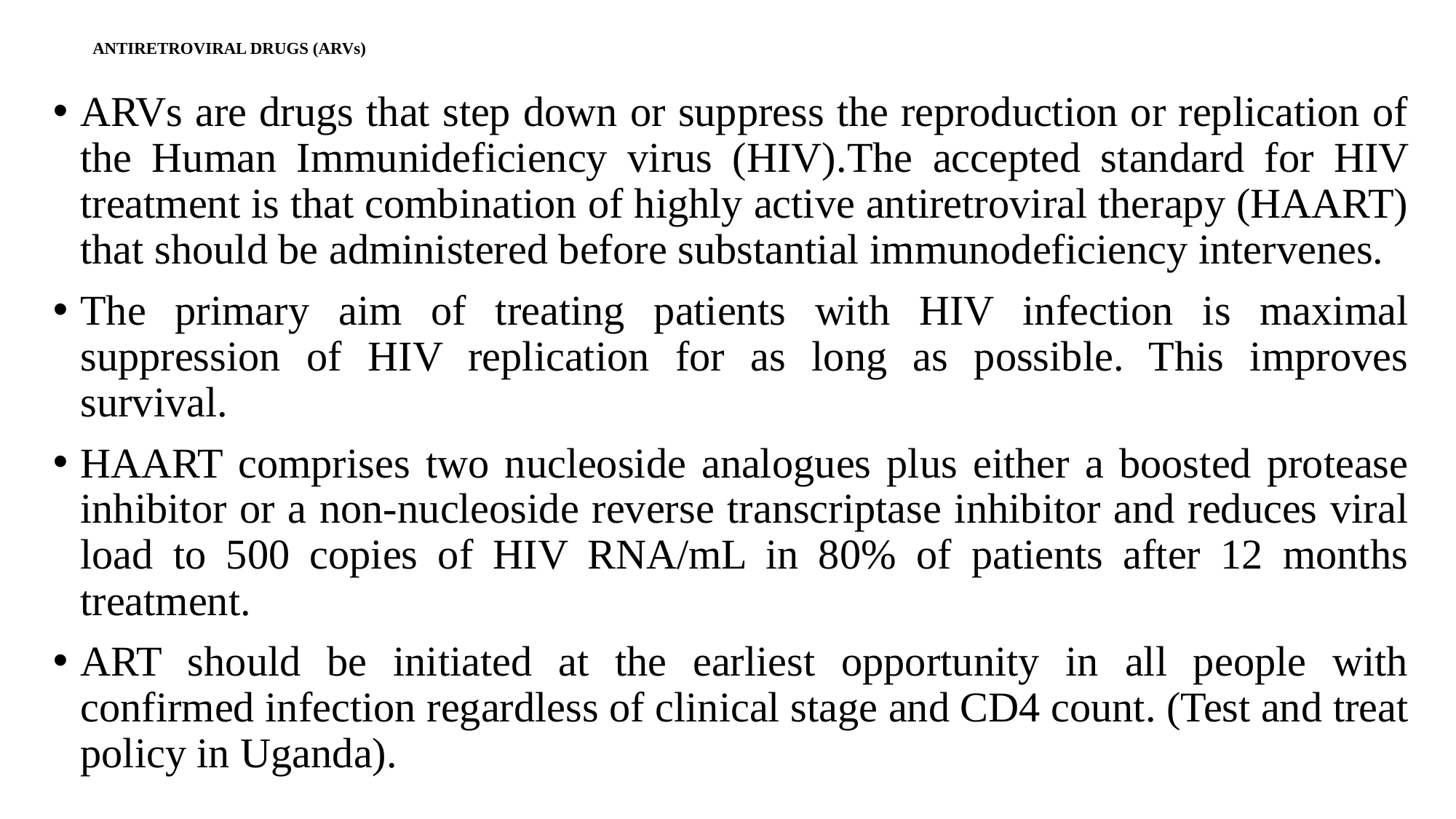

# ANTIRETROVIRAL DRUGS (ARVs)
ARVs are drugs that step down or suppress the reproduction or replication of the Human Immunideficiency virus (HIV).The accepted standard for HIV treatment is that combination of highly active antiretroviral therapy (HAART) that should be administered before substantial immunodeficiency intervenes.
The primary aim of treating patients with HIV infection is maximal suppression of HIV replication for as long as possible. This improves survival.
HAART comprises two nucleoside analogues plus either a boosted protease inhibitor or a non-nucleoside reverse transcriptase inhibitor and reduces viral load to 500 copies of HIV RNA/mL in 80% of patients after 12 months treatment.
ART should be initiated at the earliest opportunity in all people with confirmed infection regardless of clinical stage and CD4 count. (Test and treat policy in Uganda).